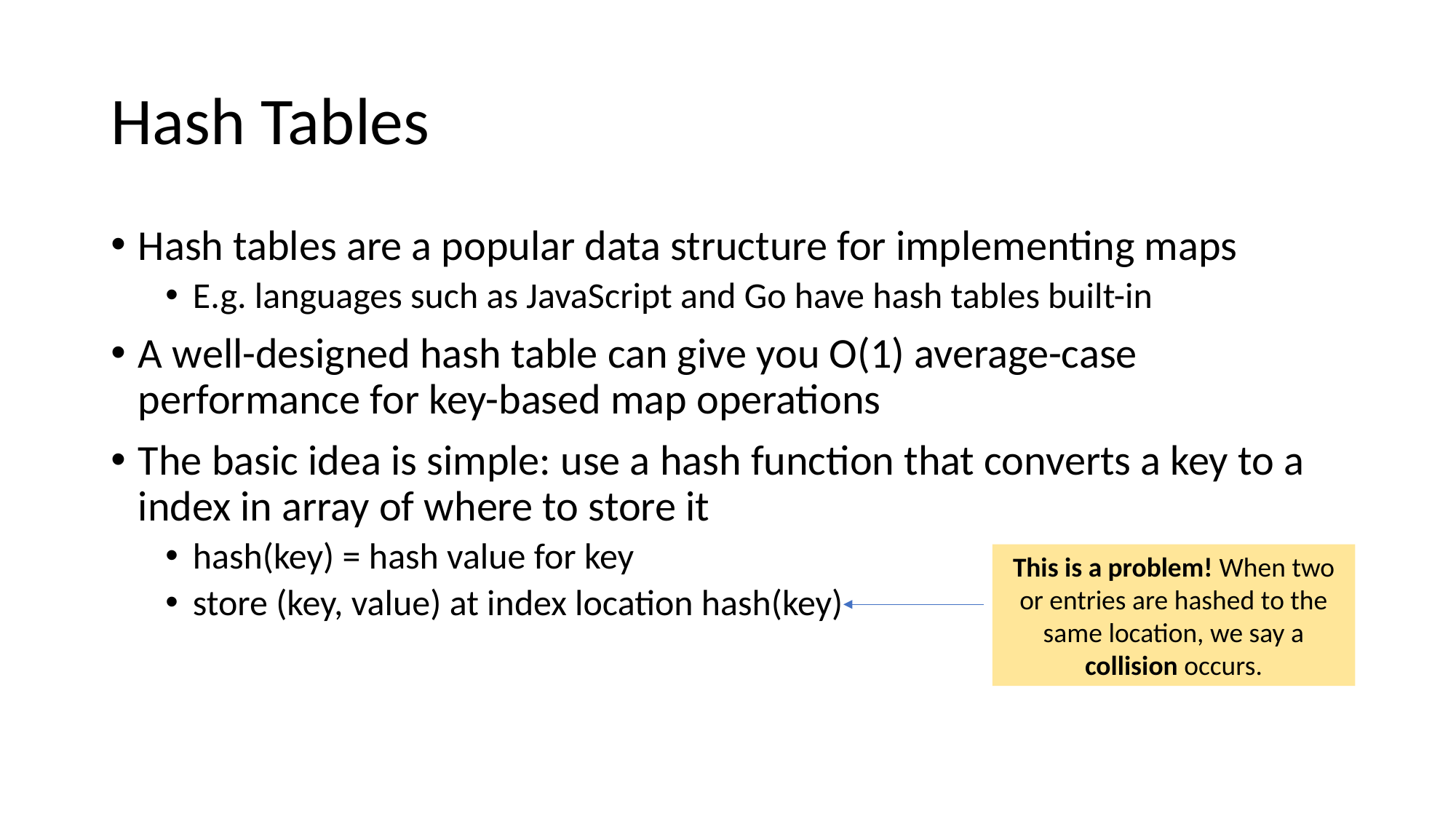

# Hash Tables
Hash tables are a popular data structure for implementing maps
E.g. languages such as JavaScript and Go have hash tables built-in
A well-designed hash table can give you O(1) average-case performance for key-based map operations
The basic idea is simple: use a hash function that converts a key to a index in array of where to store it
hash(key) = hash value for key
store (key, value) at index location hash(key)
This is a problem! When two or entries are hashed to the same location, we say a collision occurs.